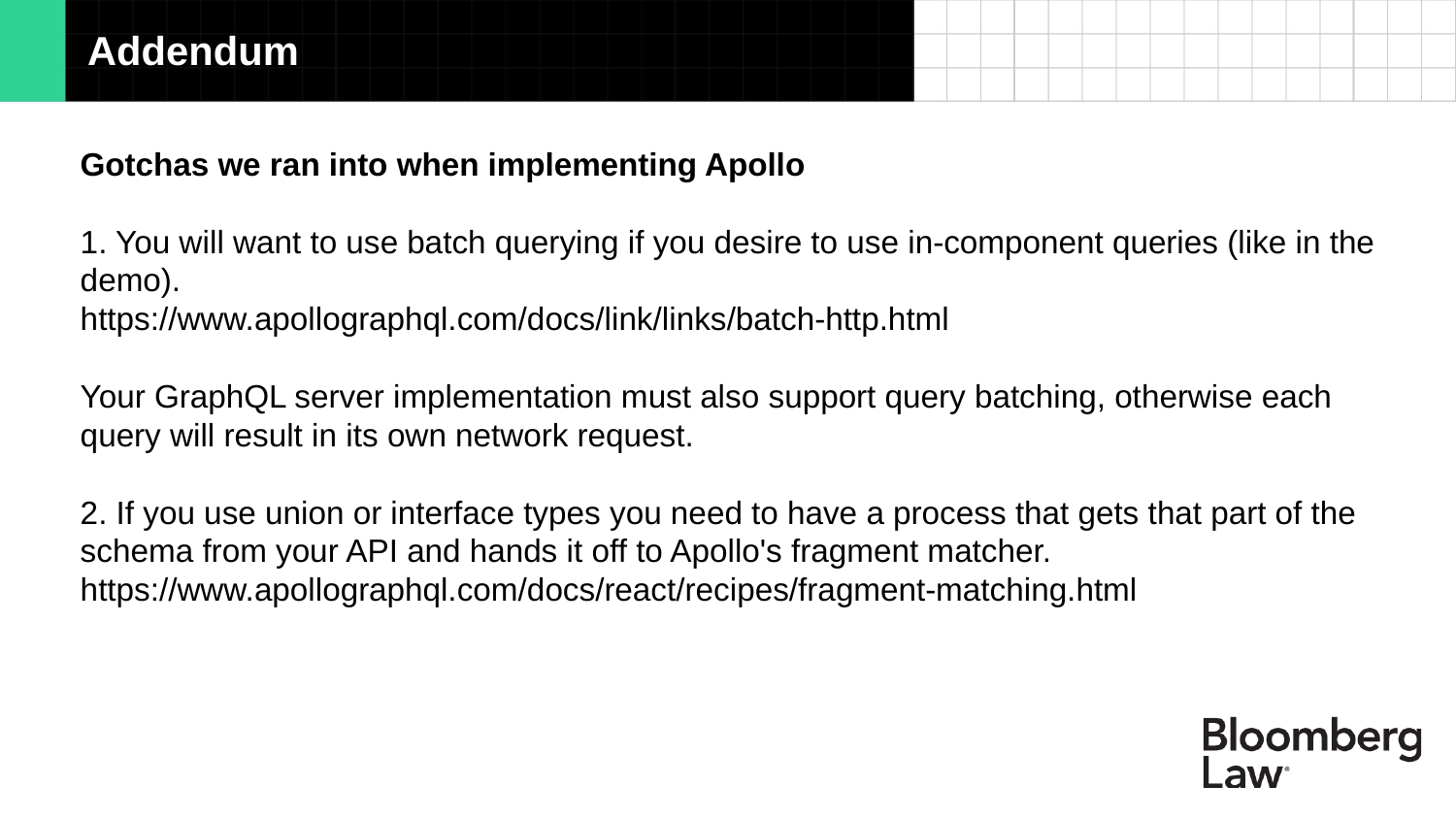

Addendum
Gotchas we ran into when implementing Apollo

1. You will want to use batch querying if you desire to use in-component queries (like in the demo).
https://www.apollographql.com/docs/link/links/batch-http.html

Your GraphQL server implementation must also support query batching, otherwise each query will result in its own network request.

2. If you use union or interface types you need to have a process that gets that part of the schema from your API and hands it off to Apollo's fragment matcher.
https://www.apollographql.com/docs/react/recipes/fragment-matching.html